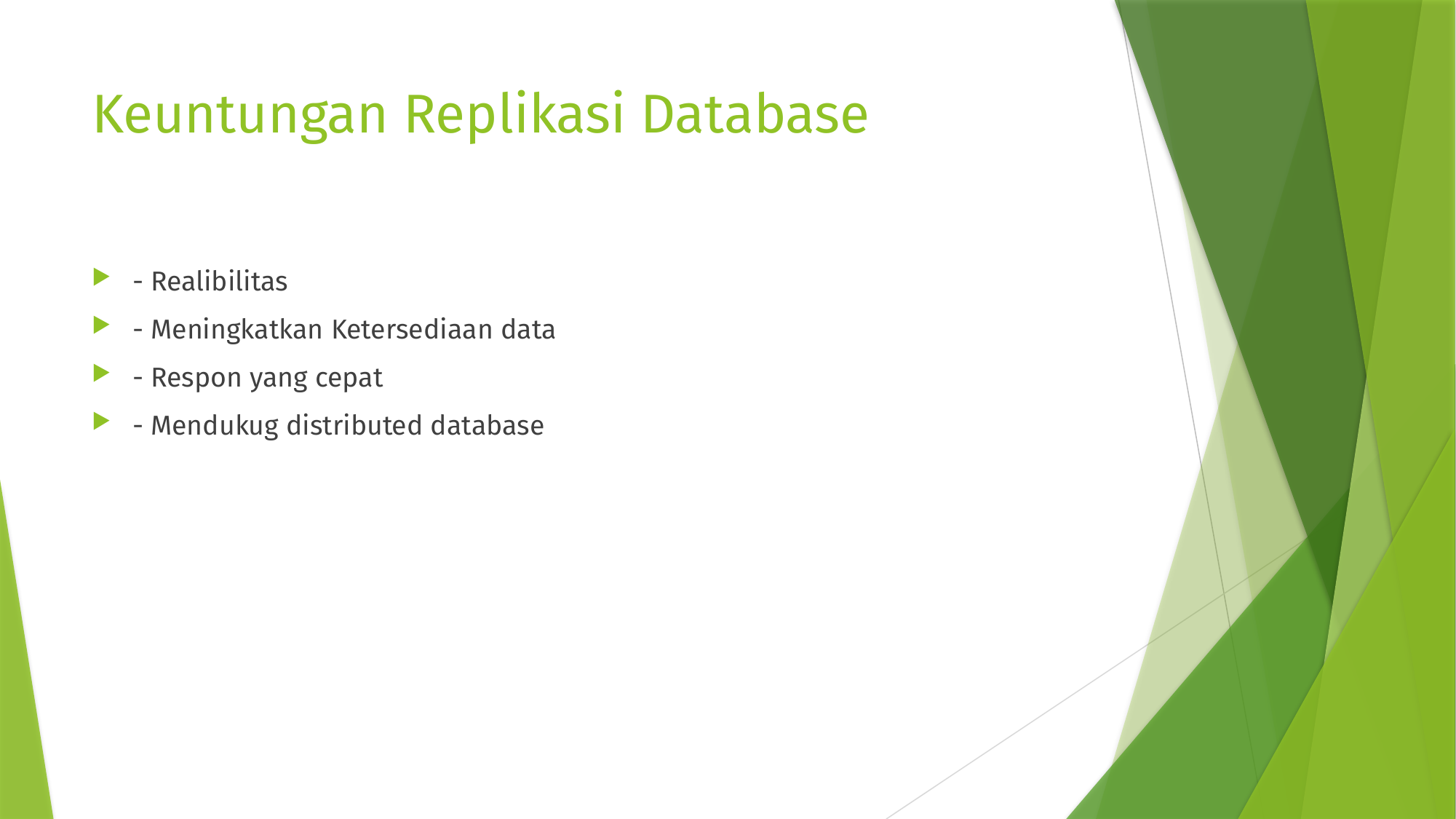

# Keuntungan Replikasi Database
- Realibilitas
- Meningkatkan Ketersediaan data
- Respon yang cepat
- Mendukug distributed database